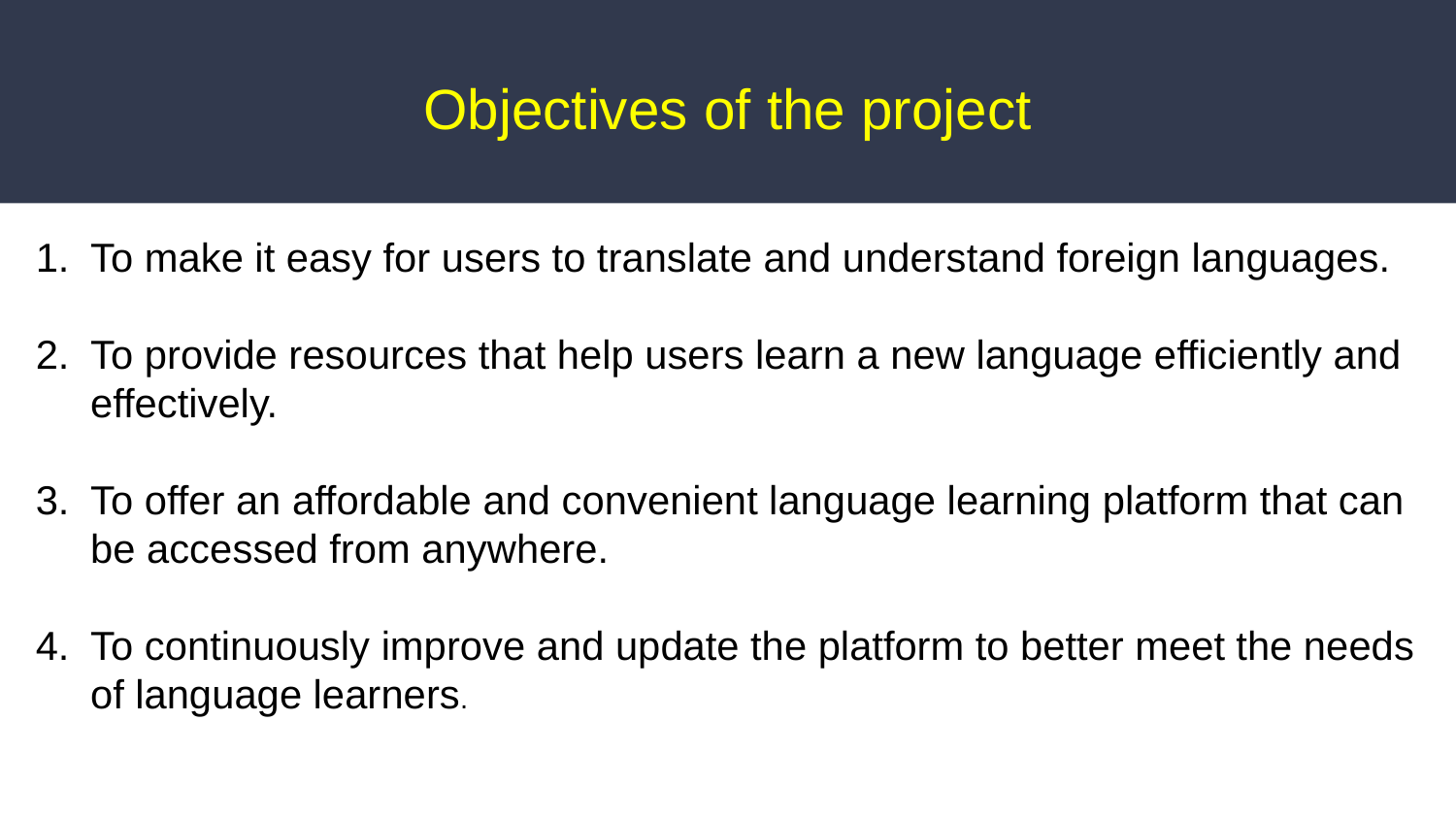

# Objectives of the project

t easy for. To
To make it easy for users to translate and understand foreign languages.

To provide resources that help users learn a new language efficiently and effectively.

To offer an affordable and convenient language learning platform that can be accessed from anywhere.

To continuously improve and update the platform to better meet the needs of language learners.